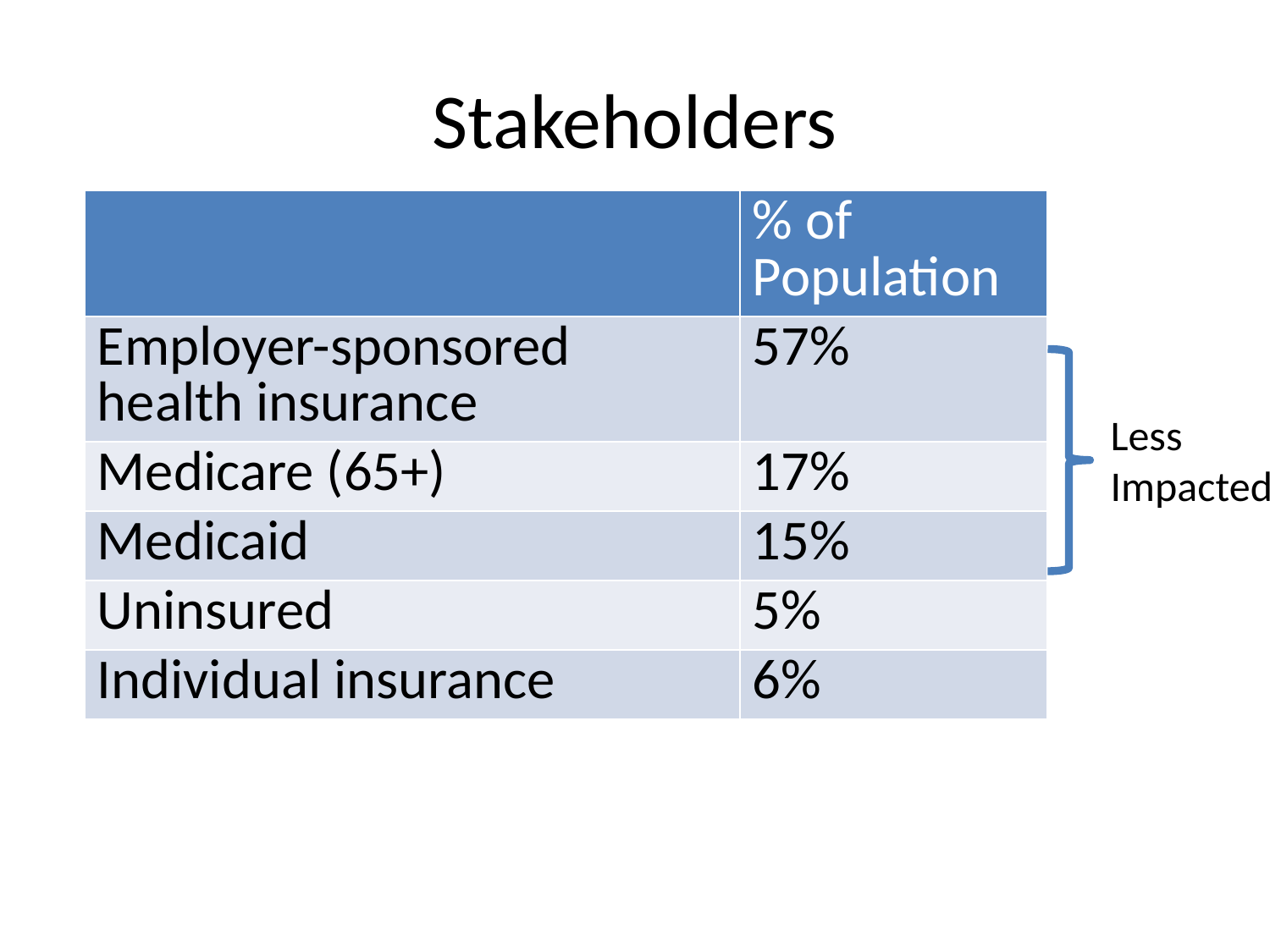

# Stakeholders
|  | % of Population |
| --- | --- |
| Employer-sponsored health insurance | 57% |
| Medicare (65+) | 17% |
| Medicaid | 15% |
| Uninsured | 5% |
| Individual insurance | 6% |

Less Impacted